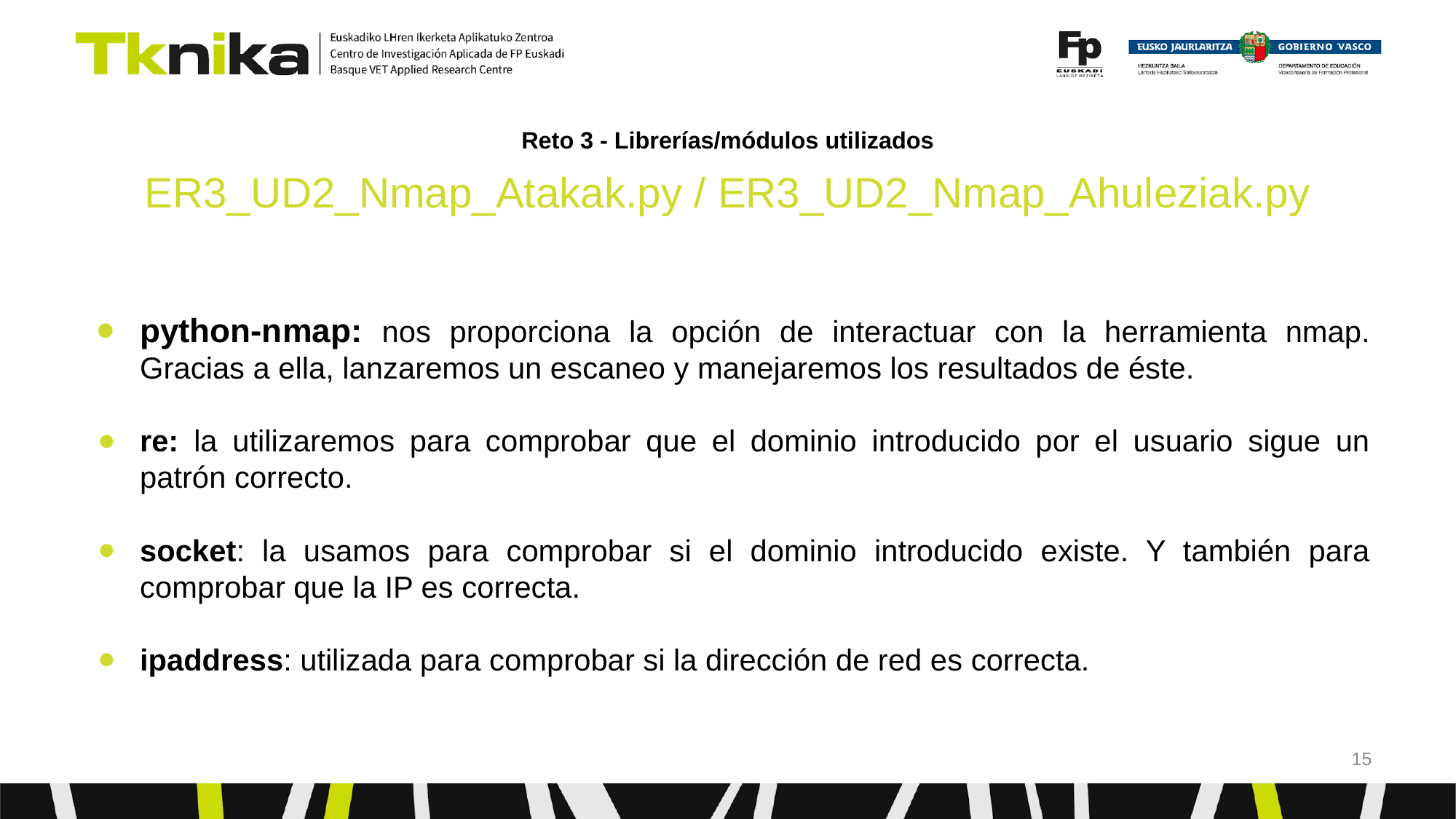

# Reto 3 - Librerías/módulos utilizados

ER3_UD2_Nmap_Atakak.py / ER3_UD2_Nmap_Ahuleziak.py

python-nmap: nos proporciona la opción de interactuar con la herramienta nmap. Gracias a ella, lanzaremos un escaneo y manejaremos los resultados de éste.

re: la utilizaremos para comprobar que el dominio introducido por el usuario sigue un patrón correcto.

socket: la usamos para comprobar si el dominio introducido existe. Y también para comprobar que la IP es correcta.

ipaddress: utilizada para comprobar si la dirección de red es correcta.

15